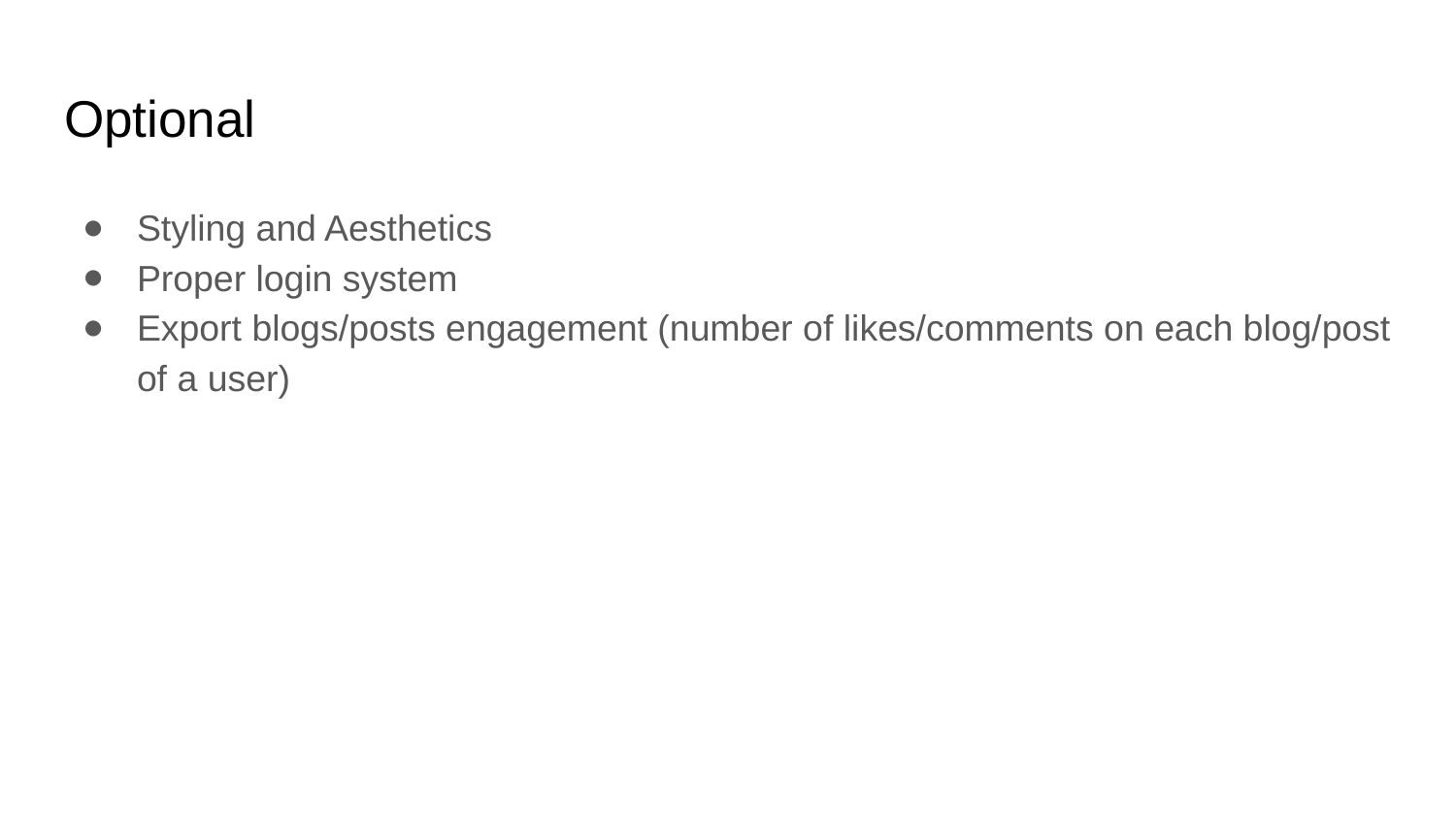

# Optional
Styling and Aesthetics
Proper login system
Export blogs/posts engagement (number of likes/comments on each blog/post of a user)